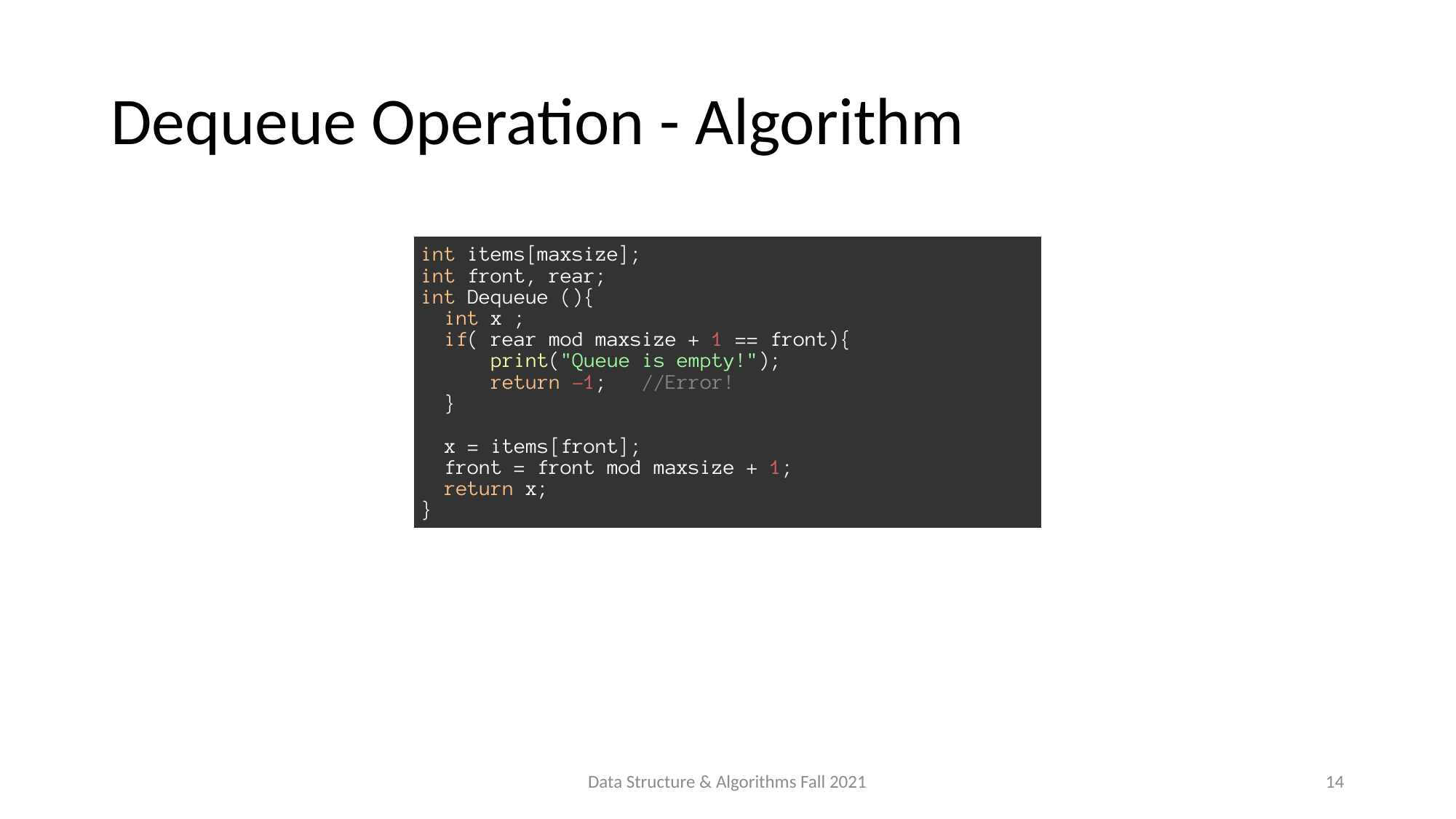

# Dequeue Operation - Algorithm
| int items[maxsize]; int front, rear; int Dequeue (){   int x ;   if( rear mod maxsize + 1 == front){   print("Queue is empty!");   return -1;   //Error!   } x = items[front];   front = front mod maxsize + 1;   return x; } |
| --- |
Data Structure & Algorithms Fall 2021
14